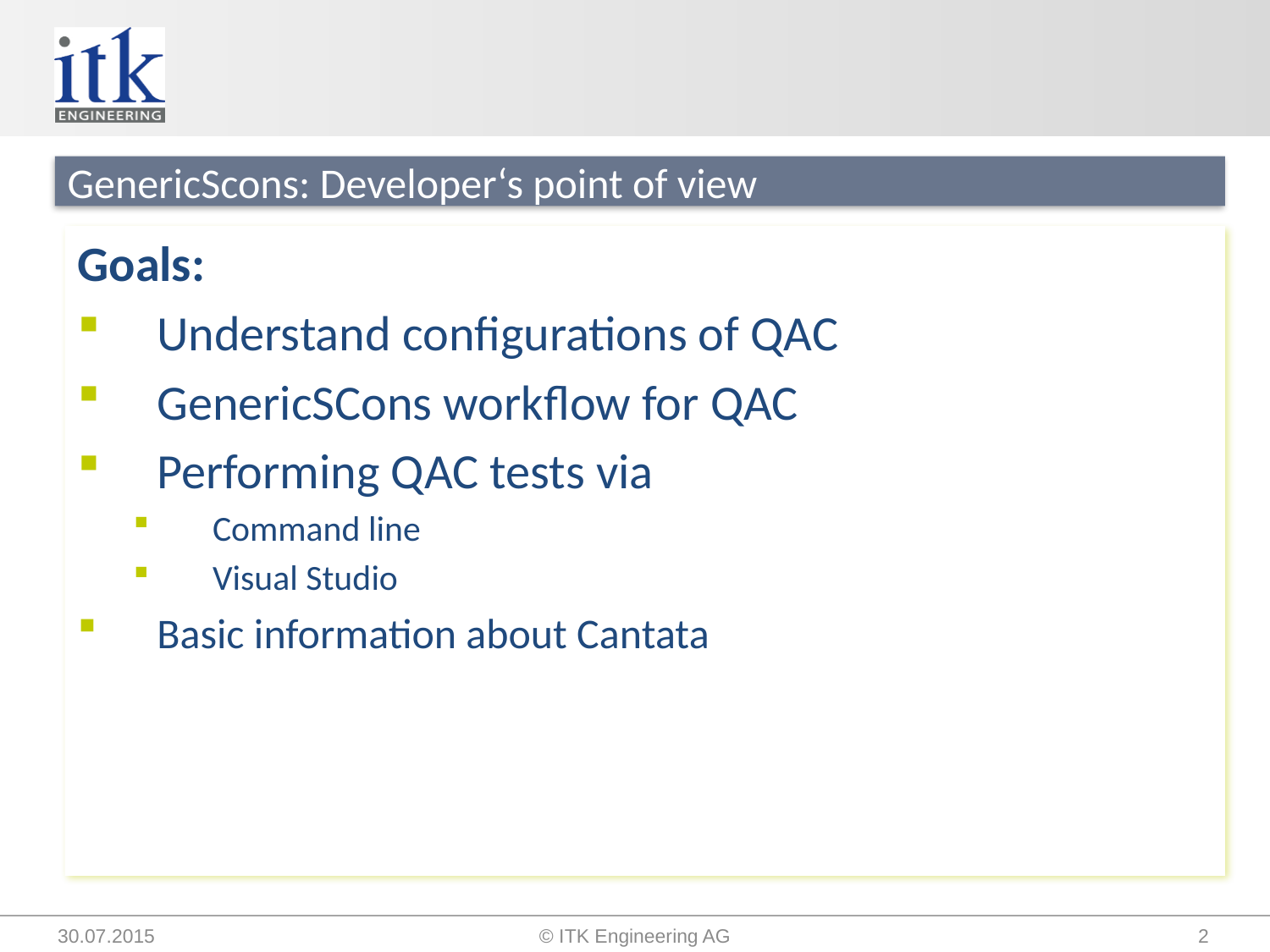

#
GenericScons: Developer‘s point of view
Goals:
Understand configurations of QAC
GenericSCons workflow for QAC
Performing QAC tests via
Command line
Visual Studio
Basic information about Cantata
30.07.2015
© ITK Engineering AG
2